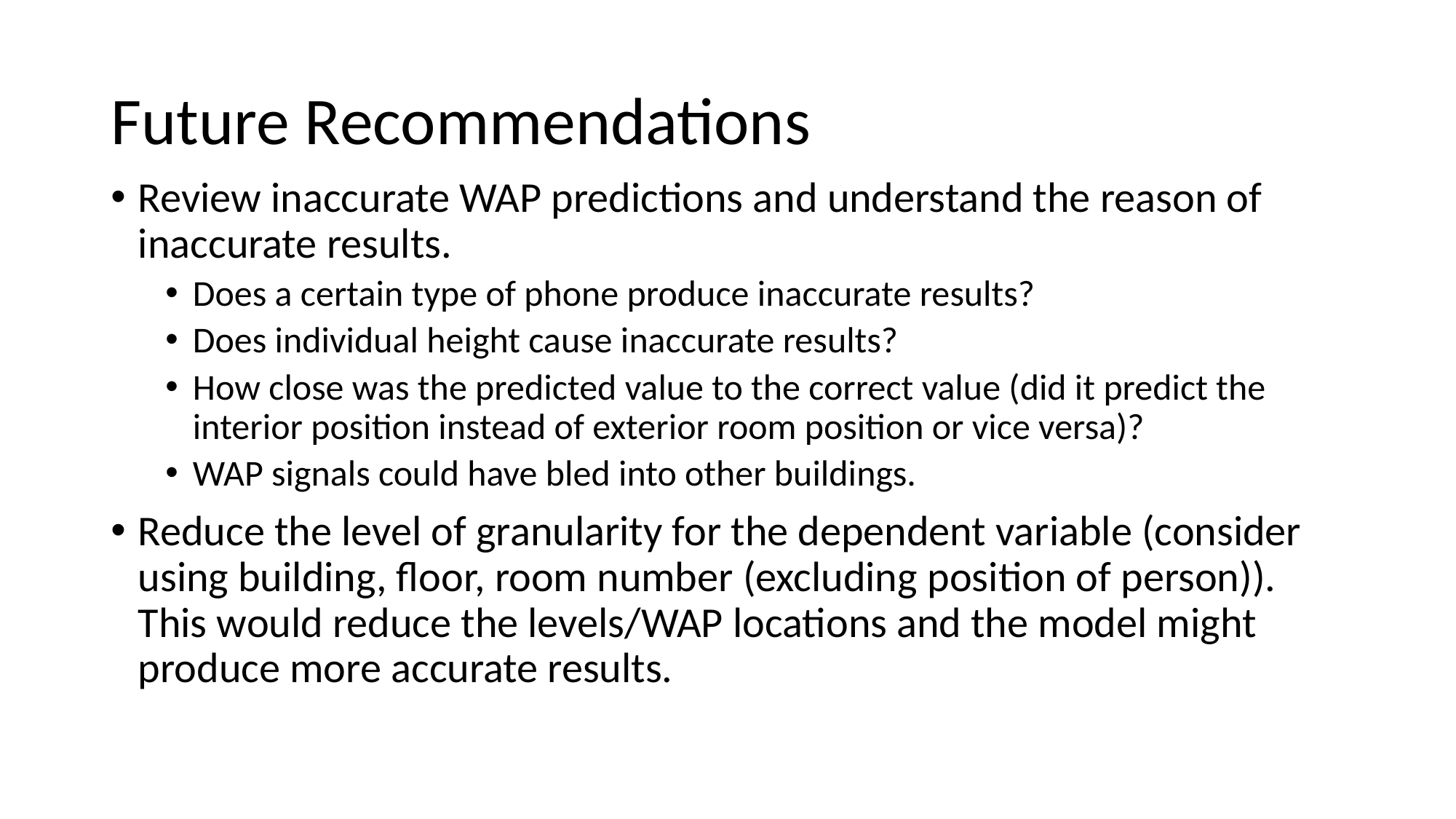

# Future Recommendations
Review inaccurate WAP predictions and understand the reason of inaccurate results.
Does a certain type of phone produce inaccurate results?
Does individual height cause inaccurate results?
How close was the predicted value to the correct value (did it predict the interior position instead of exterior room position or vice versa)?
WAP signals could have bled into other buildings.
Reduce the level of granularity for the dependent variable (consider using building, floor, room number (excluding position of person)). This would reduce the levels/WAP locations and the model might produce more accurate results.